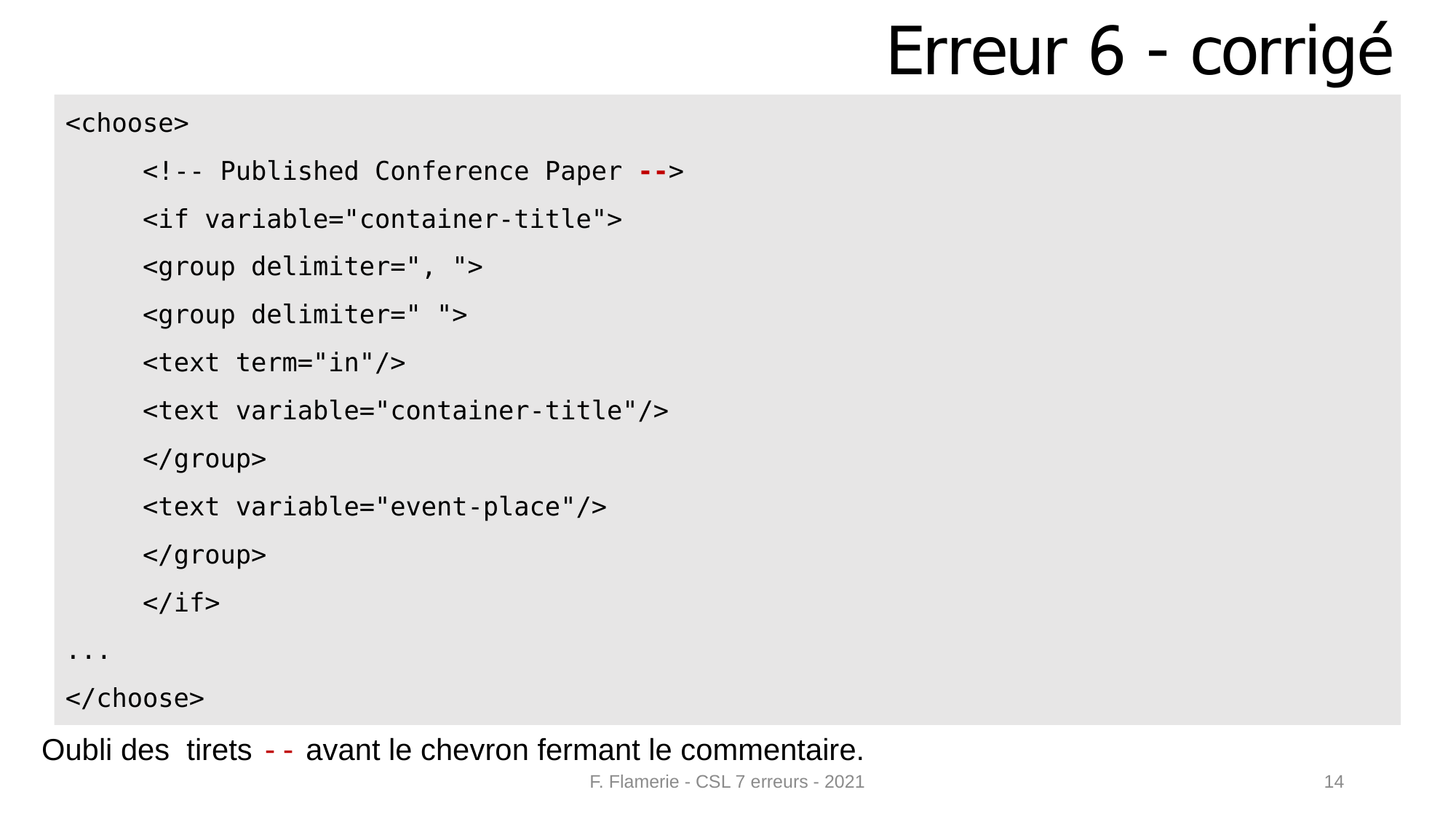

# Erreur 6 - corrigé
<choose>
	<!-- Published Conference Paper -->
		<if variable="container-title">
			<group delimiter=", ">
				<group delimiter=" ">
					<text term="in"/>
					<text variable="container-title"/>
				</group>
				<text variable="event-place"/>
			</group>
		</if>
...
</choose>
Oubli des  tirets -- avant le chevron fermant le commentaire.
F. Flamerie - CSL 7 erreurs - 2021
14